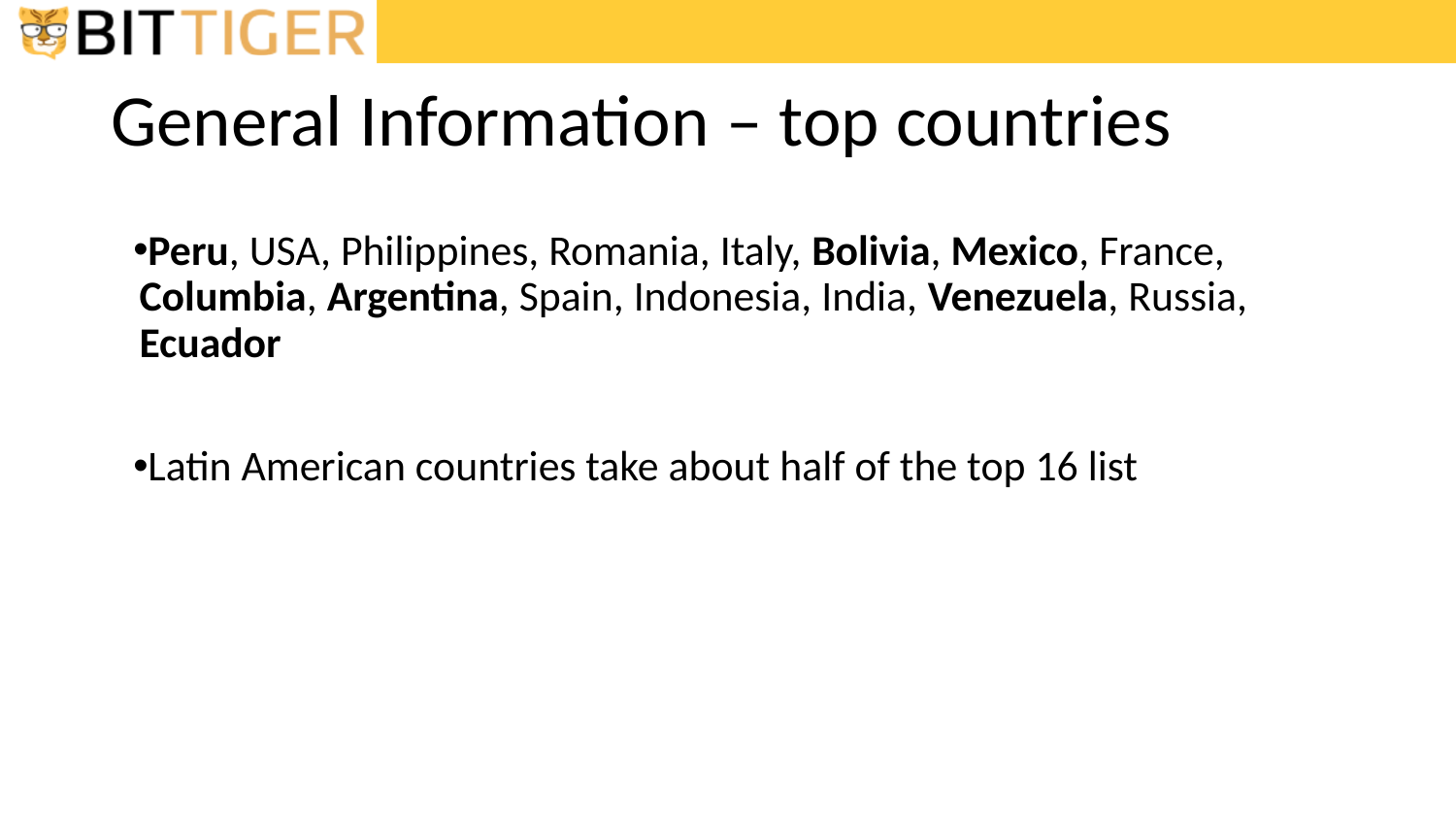

# General Information – top countries
Peru, USA, Philippines, Romania, Italy, Bolivia, Mexico, France, Columbia, Argentina, Spain, Indonesia, India, Venezuela, Russia, Ecuador

Latin American countries take about half of the top 16 list